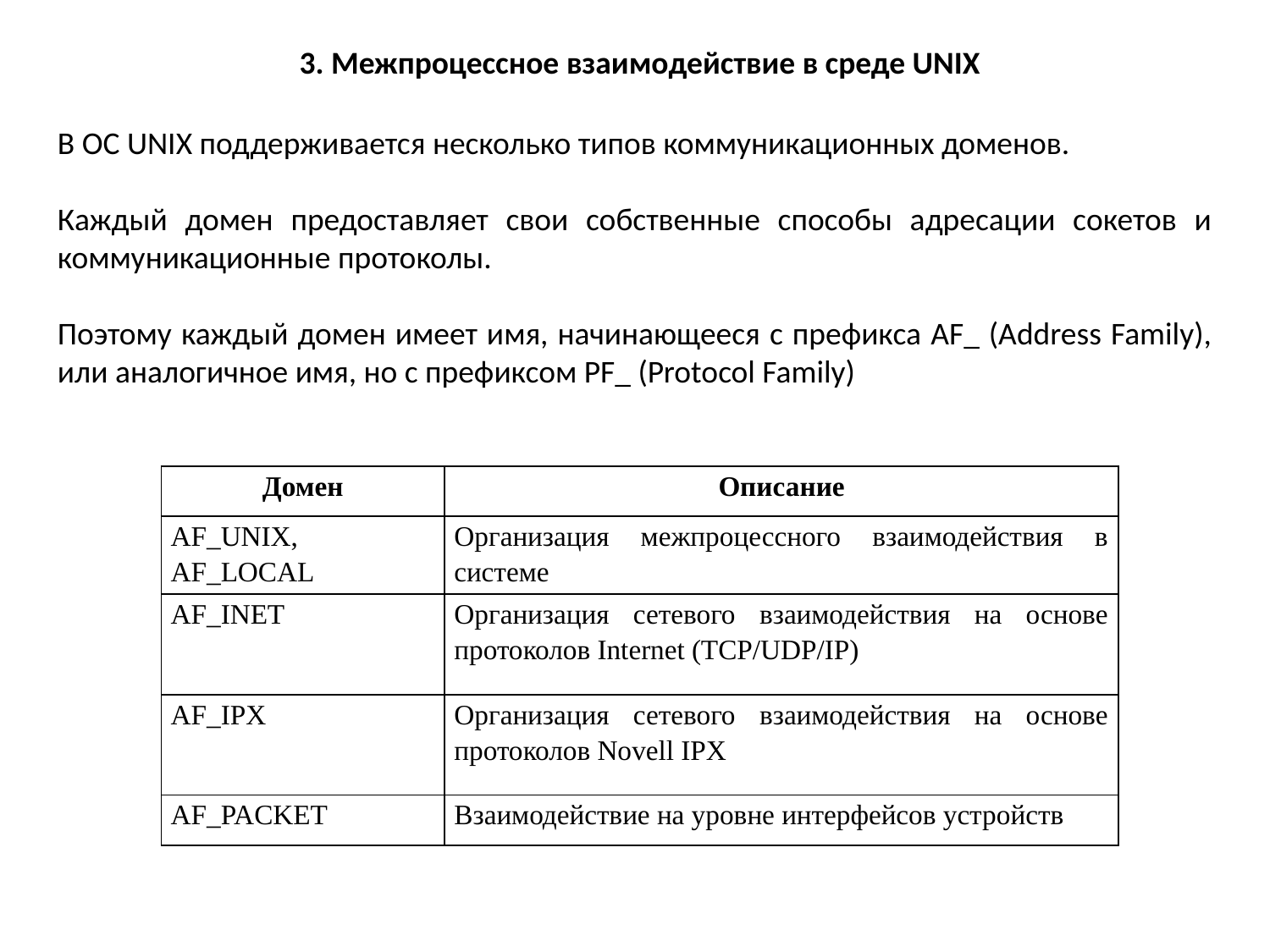

3. Межпроцессное взаимодействие в среде UNIX
В ОС UNIX поддерживается несколько типов коммуникационных доменов.

Каждый домен предоставляет свои собственные способы адресации сокетов и коммуникационные протоколы.

Поэтому каждый домен имеет имя, начинающееся с префикса AF_ (Address Family), или аналогичное имя, но с префиксом PF_ (Protocol Family)
| Домен | Описание |
| --- | --- |
| AF\_UNIX, AF\_LOCAL | Организация межпроцессного взаимодействия в системе |
| AF\_INET | Организация сетевого взаимодействия на основе протоколов Internet (TCP/UDP/IP) |
| AF\_IPX | Организация сетевого взаимодействия на основе протоколов Novell IPX |
| AF\_PACKET | Взаимодействие на уровне интерфейсов устройств |